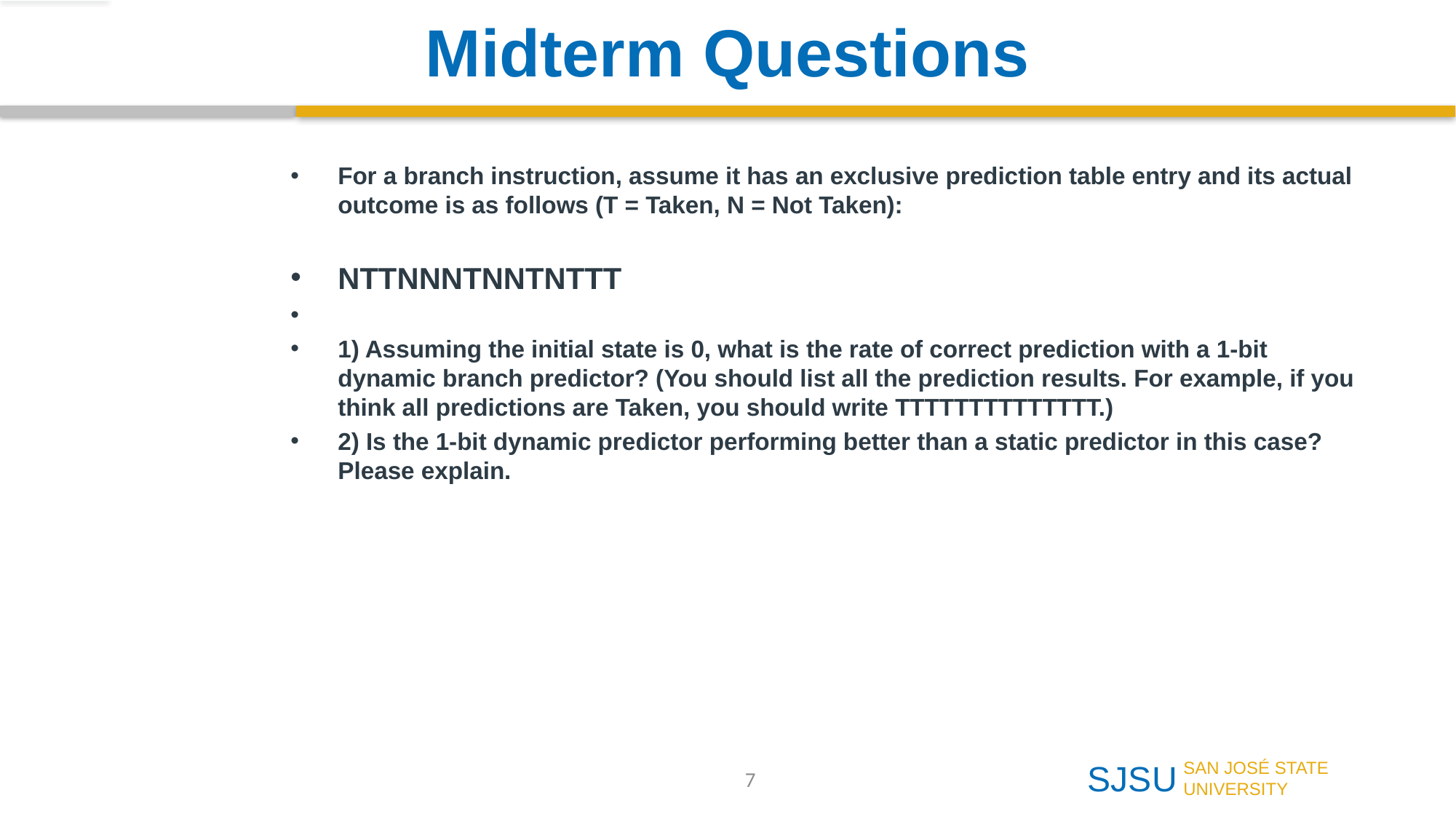

# Midterm Questions
For a branch instruction, assume it has an exclusive prediction table entry and its actual outcome is as follows (T = Taken, N = Not Taken):

NTTNNNTNNTNTTT

1) Assuming the initial state is 0, what is the rate of correct prediction with a 1-bit dynamic branch predictor? (You should list all the prediction results. For example, if you think all predictions are Taken, you should write TTTTTTTTTTTTTT.)
2) Is the 1-bit dynamic predictor performing better than a static predictor in this case? Please explain.

7